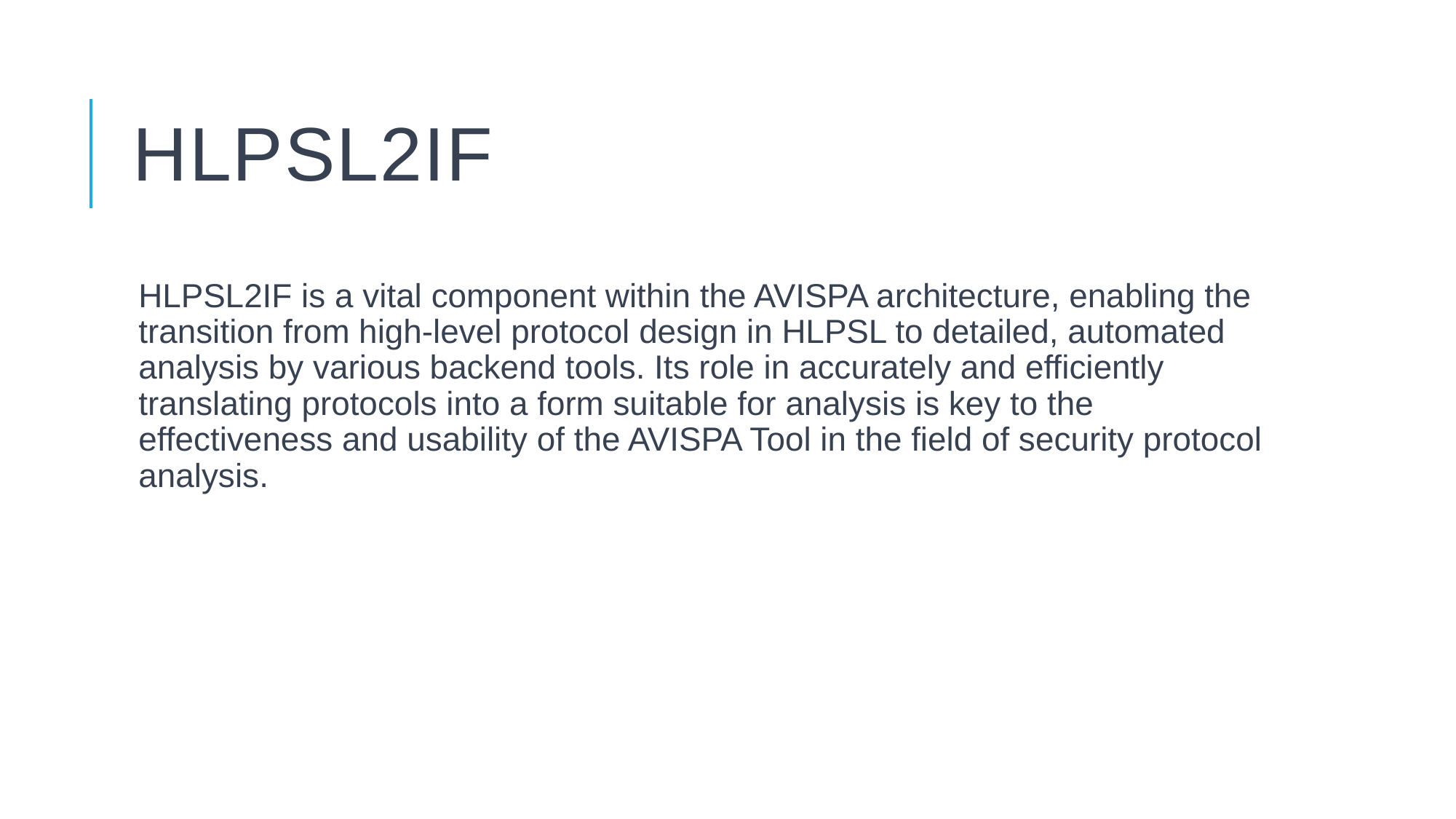

# HLPSL2IF
HLPSL2IF is a vital component within the AVISPA architecture, enabling the transition from high-level protocol design in HLPSL to detailed, automated analysis by various backend tools. Its role in accurately and efficiently translating protocols into a form suitable for analysis is key to the effectiveness and usability of the AVISPA Tool in the field of security protocol analysis.